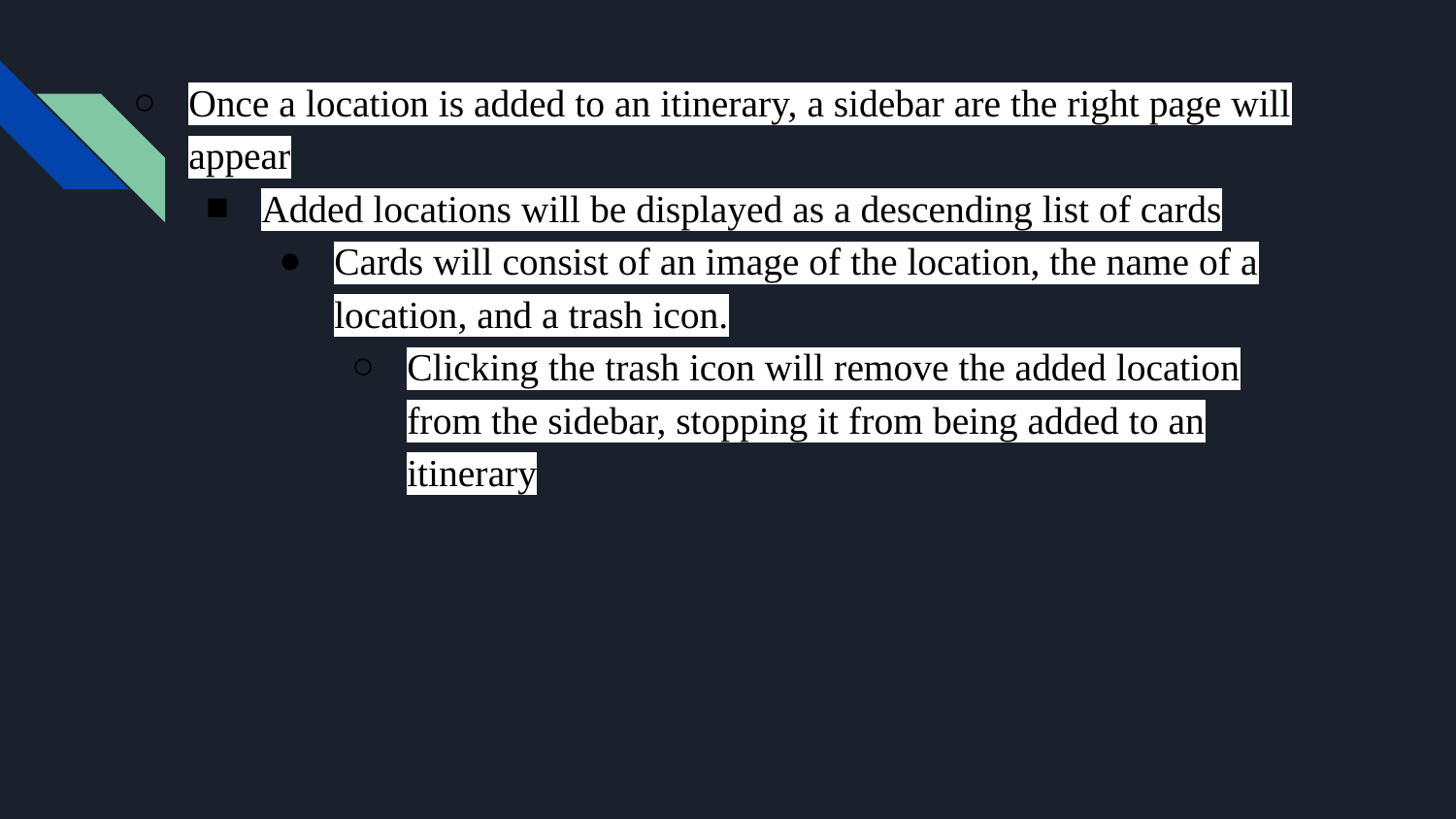

Once a location is added to an itinerary, a sidebar are the right page will appear
Added locations will be displayed as a descending list of cards
Cards will consist of an image of the location, the name of a location, and a trash icon.
Clicking the trash icon will remove the added location from the sidebar, stopping it from being added to an itinerary